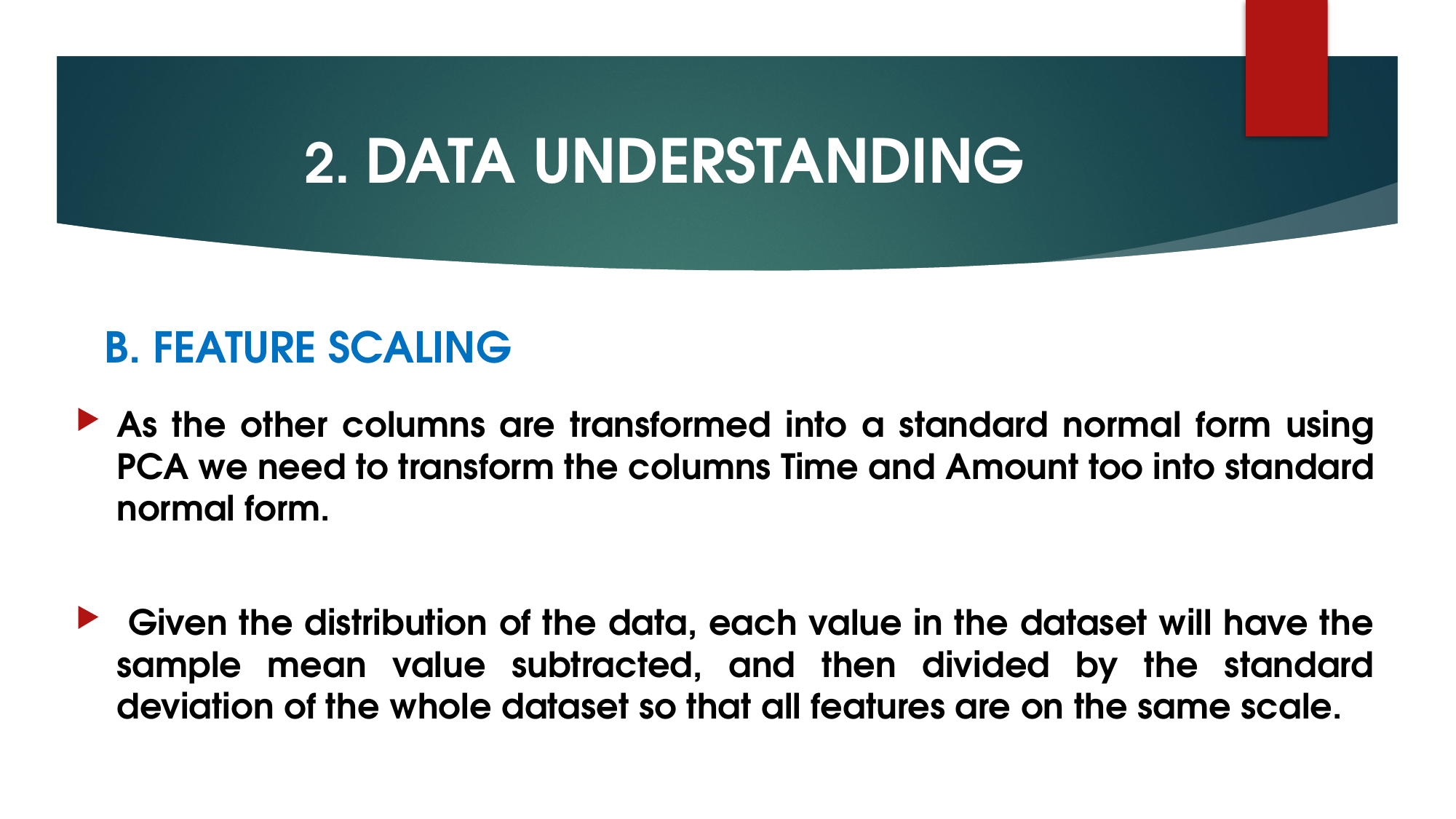

# 2. DATA UNDERSTANDING
B. FEATURE SCALING
As the other columns are transformed into a standard normal form using PCA we need to transform the columns Time and Amount too into standard normal form.

 Given the distribution of the data, each value in the dataset will have the sample mean value subtracted, and then divided by the standard deviation of the whole dataset so that all features are on the same scale.